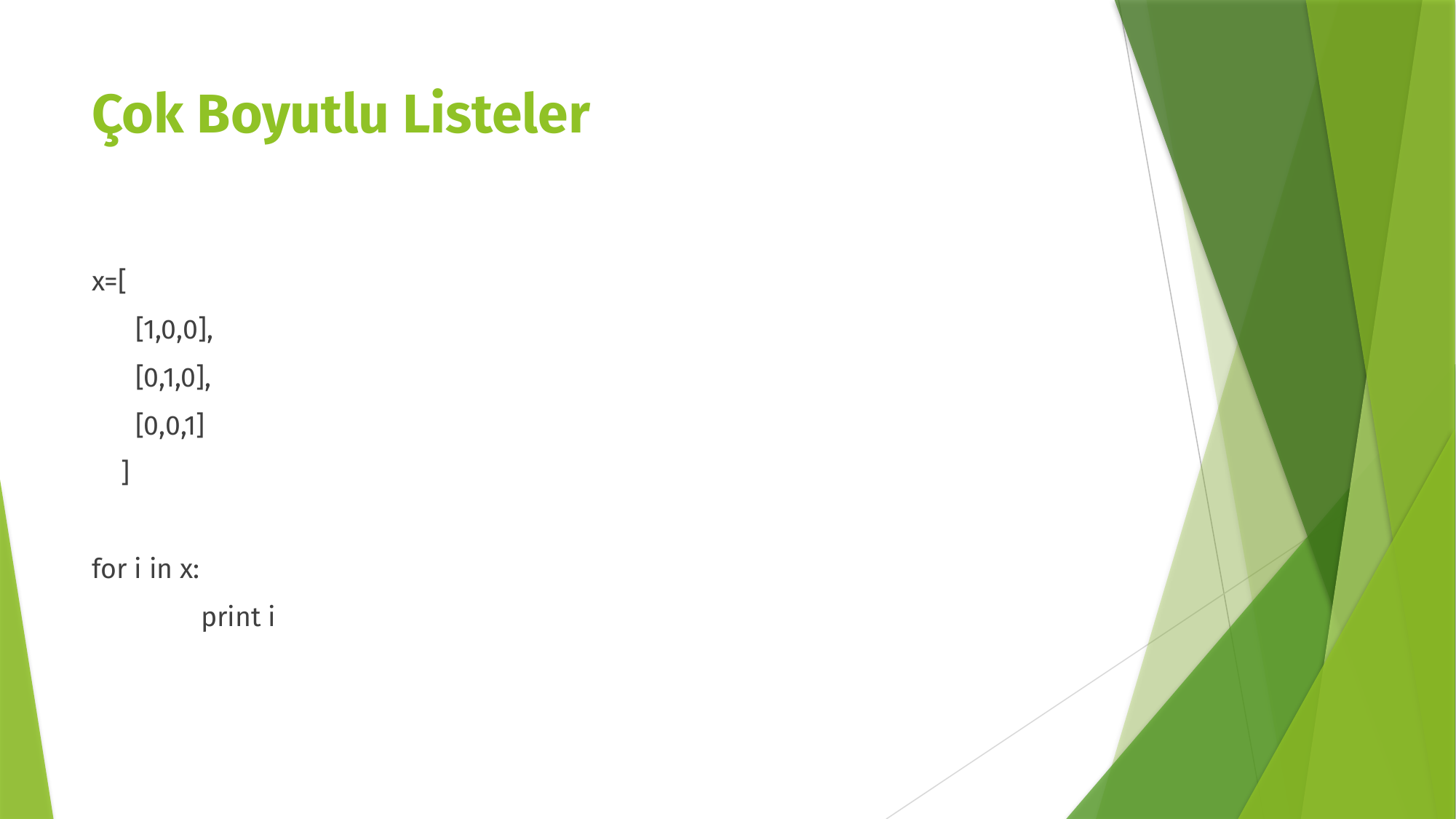

# Çok Boyutlu Listeler
x=[
      [1,0,0],
      [0,1,0],
      [0,0,1]
    ]

for i in x:
	print i